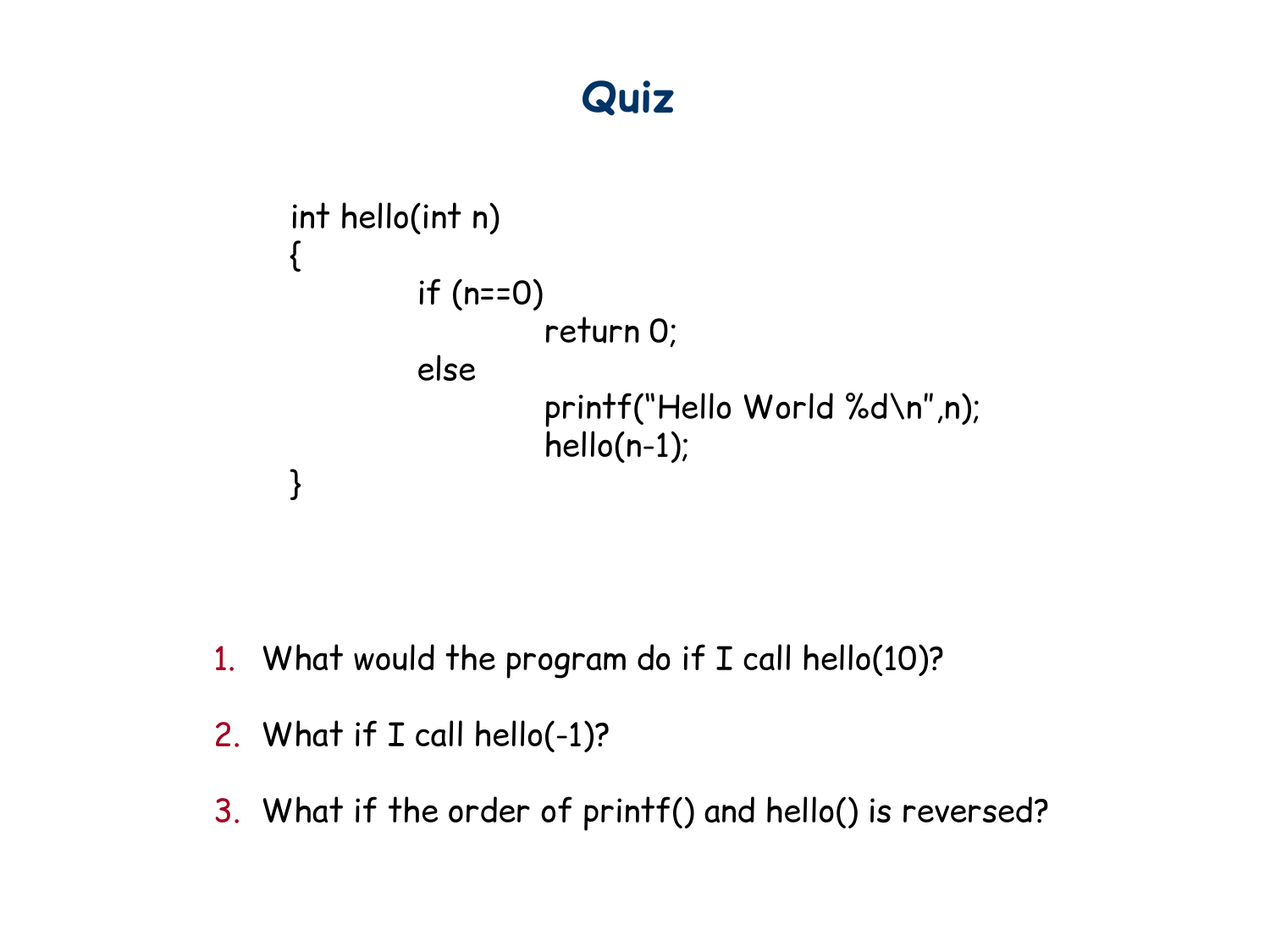

Quiz
int hello(int n)
{
	if (n==0)
		return 0;
	else
		printf(“Hello World %d\n”,n);
		hello(n-1);
}
What would the program do if I call hello(10)?

What if I call hello(-1)?

What if the order of printf() and hello() is reversed?